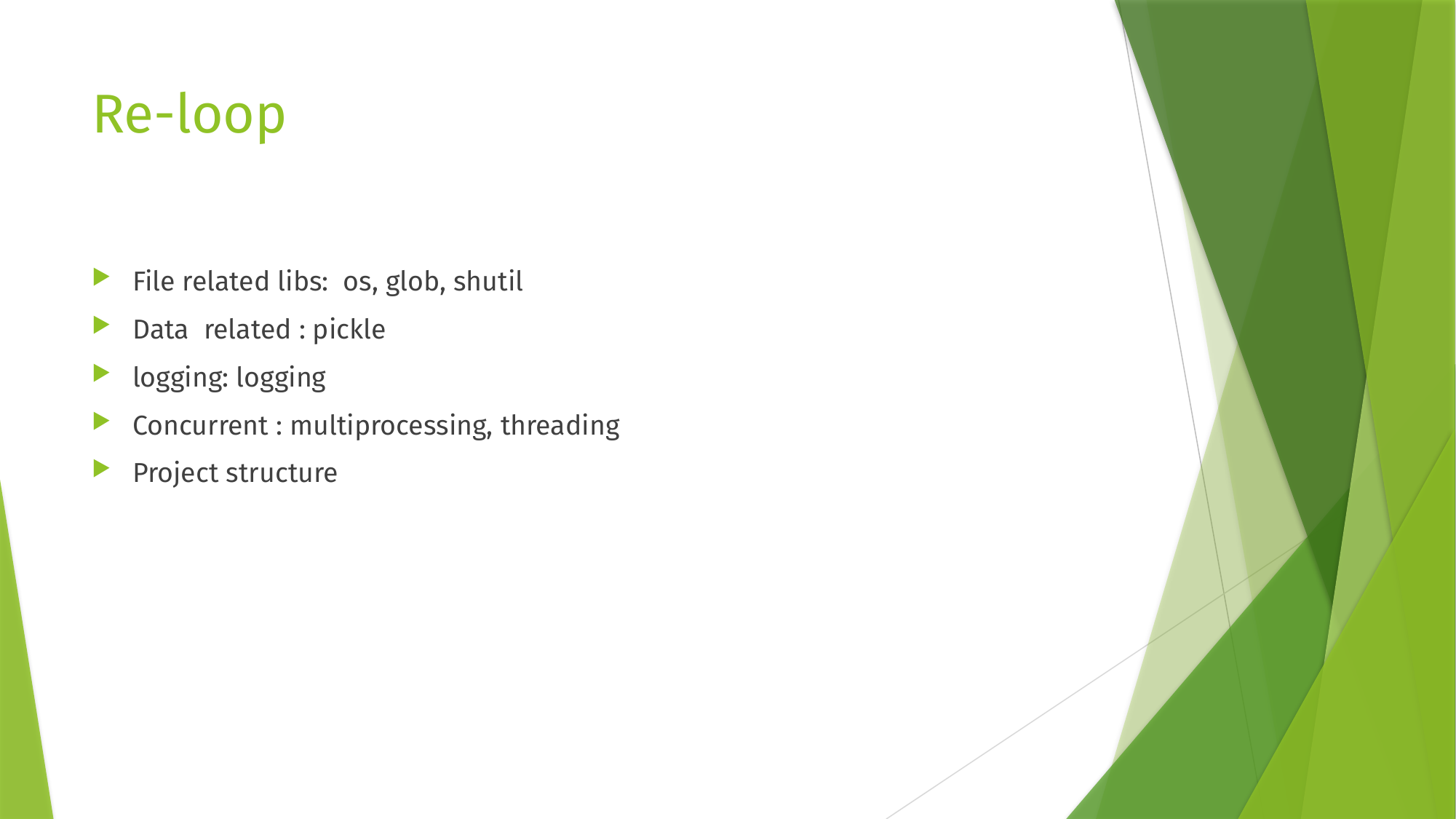

# Re-loop
File related libs:  os, glob, shutil
Data  related : pickle
logging: logging
Concurrent : multiprocessing, threading
Project structure